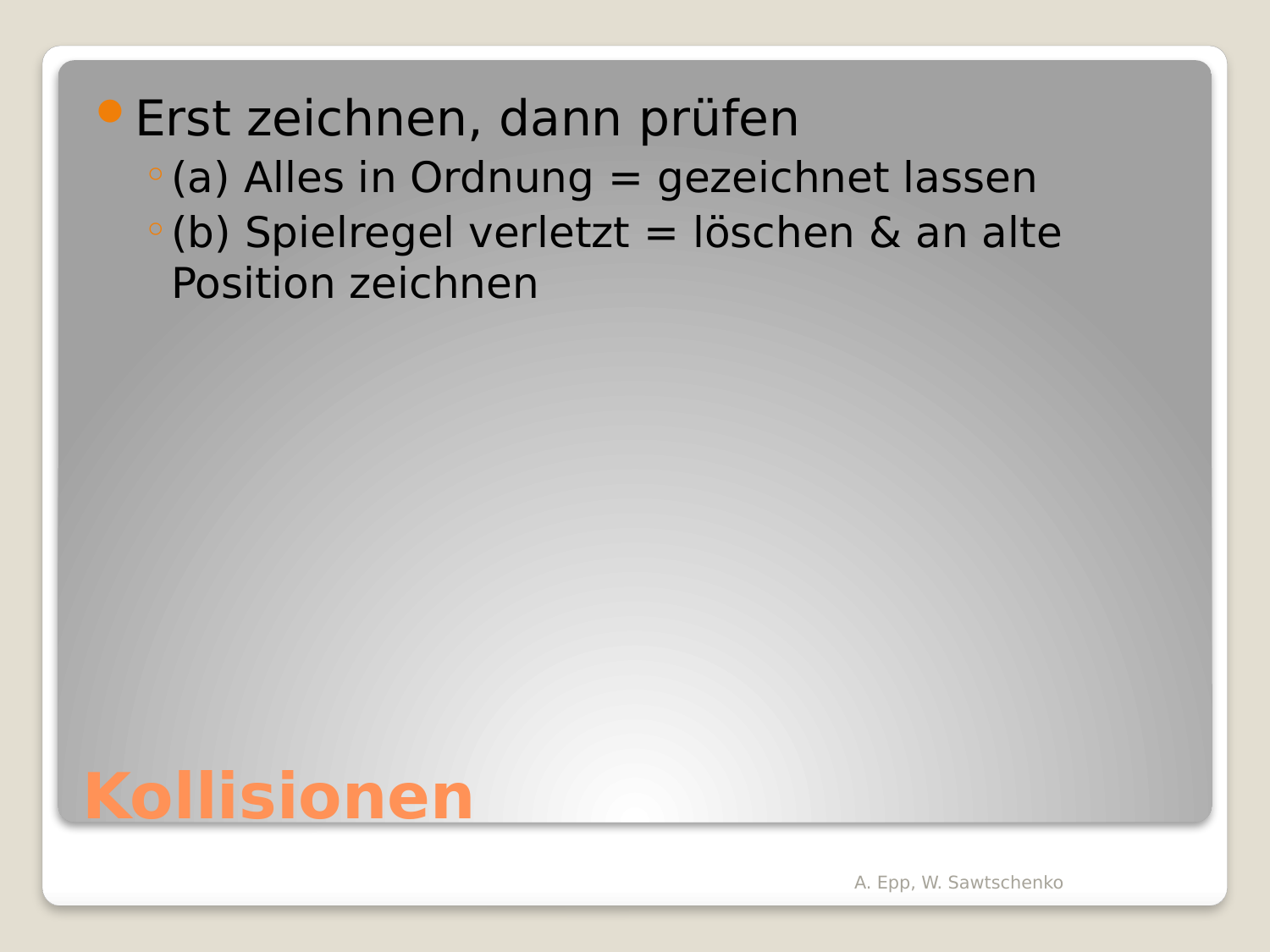

Erst zeichnen, dann prüfen
(a) Alles in Ordnung = gezeichnet lassen
(b) Spielregel verletzt = löschen & an alte Position zeichnen
# Kollisionen
A. Epp, W. Sawtschenko